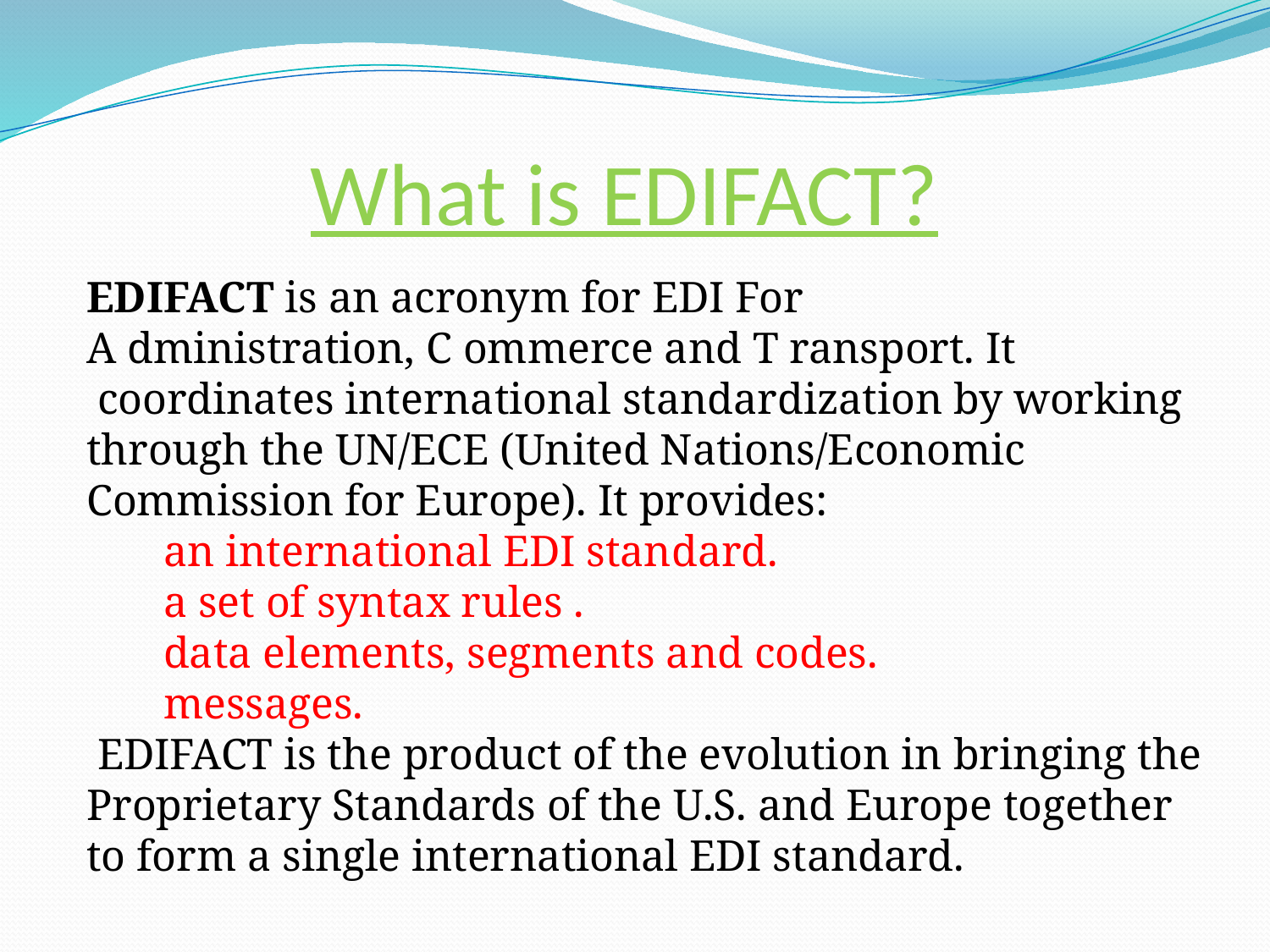

# What is EDIFACT?

EDIFACT is an acronym for EDI For
A dministration, C ommerce and T ransport. It
 coordinates international standardization by working through the UN/ECE (United Nations/Economic Commission for Europe). It provides:
       an international EDI standard.
       a set of syntax rules .
       data elements, segments and codes.
       messages.
 EDIFACT is the product of the evolution in bringing the Proprietary Standards of the U.S. and Europe together to form a single international EDI standard.